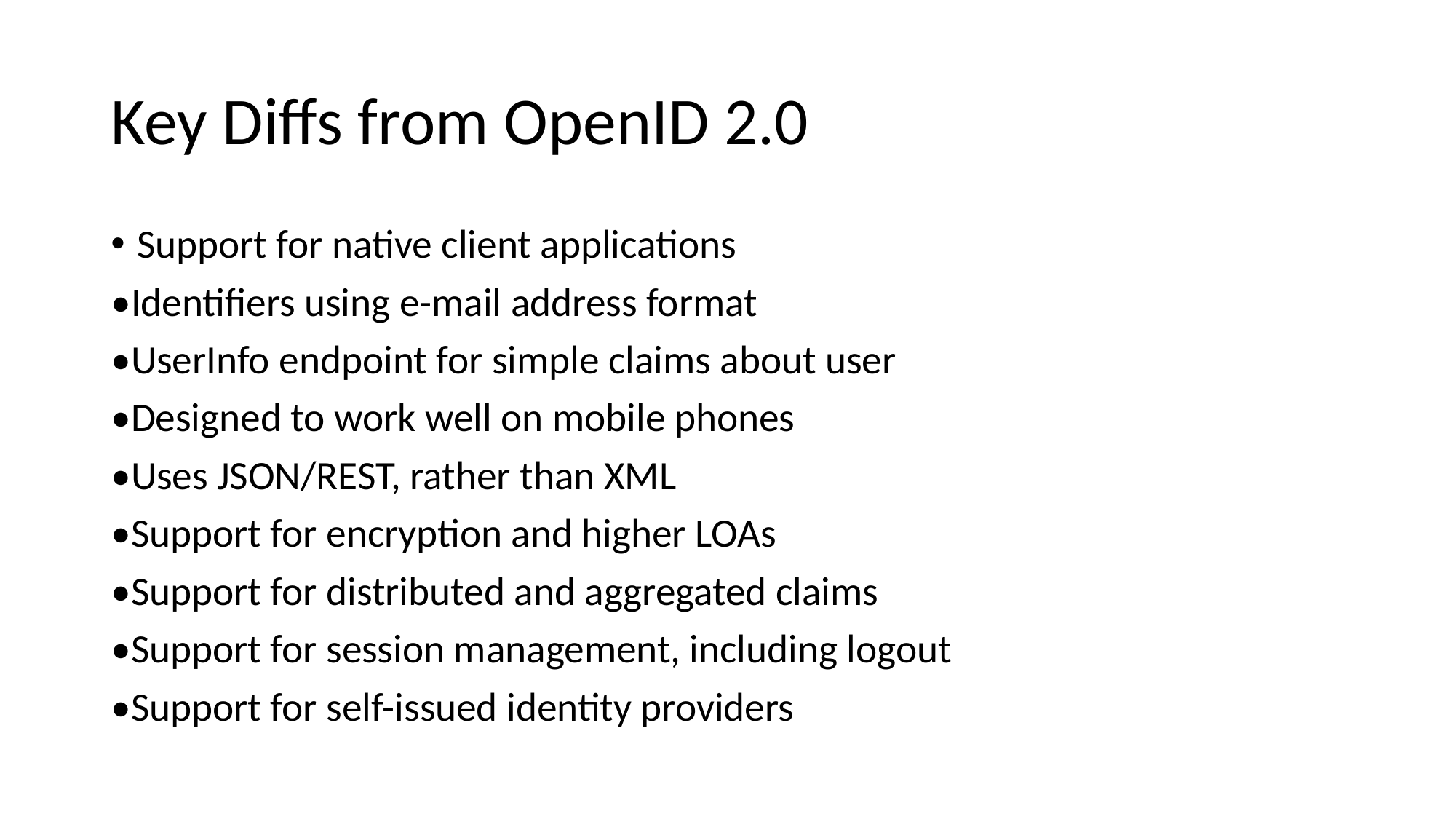

# Key Diffs from OpenID 2.0
Support for native client applications
•Identifiers using e-mail address format
•UserInfo endpoint for simple claims about user
•Designed to work well on mobile phones
•Uses JSON/REST, rather than XML
•Support for encryption and higher LOAs
•Support for distributed and aggregated claims
•Support for session management, including logout
•Support for self-issued identity providers